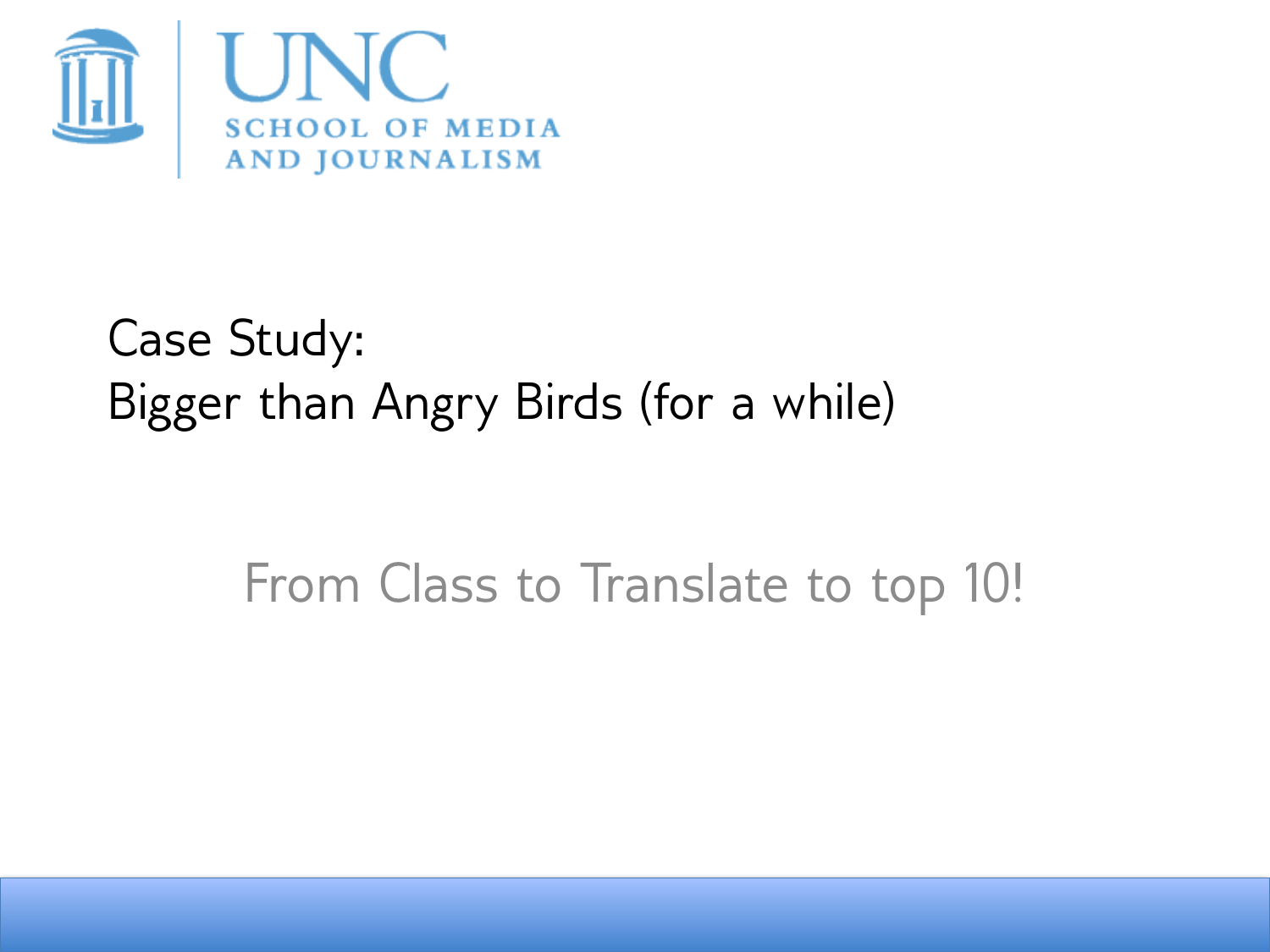

# Case Study: Bigger than Angry Birds (for a while)
From Class to Translate to top 10!